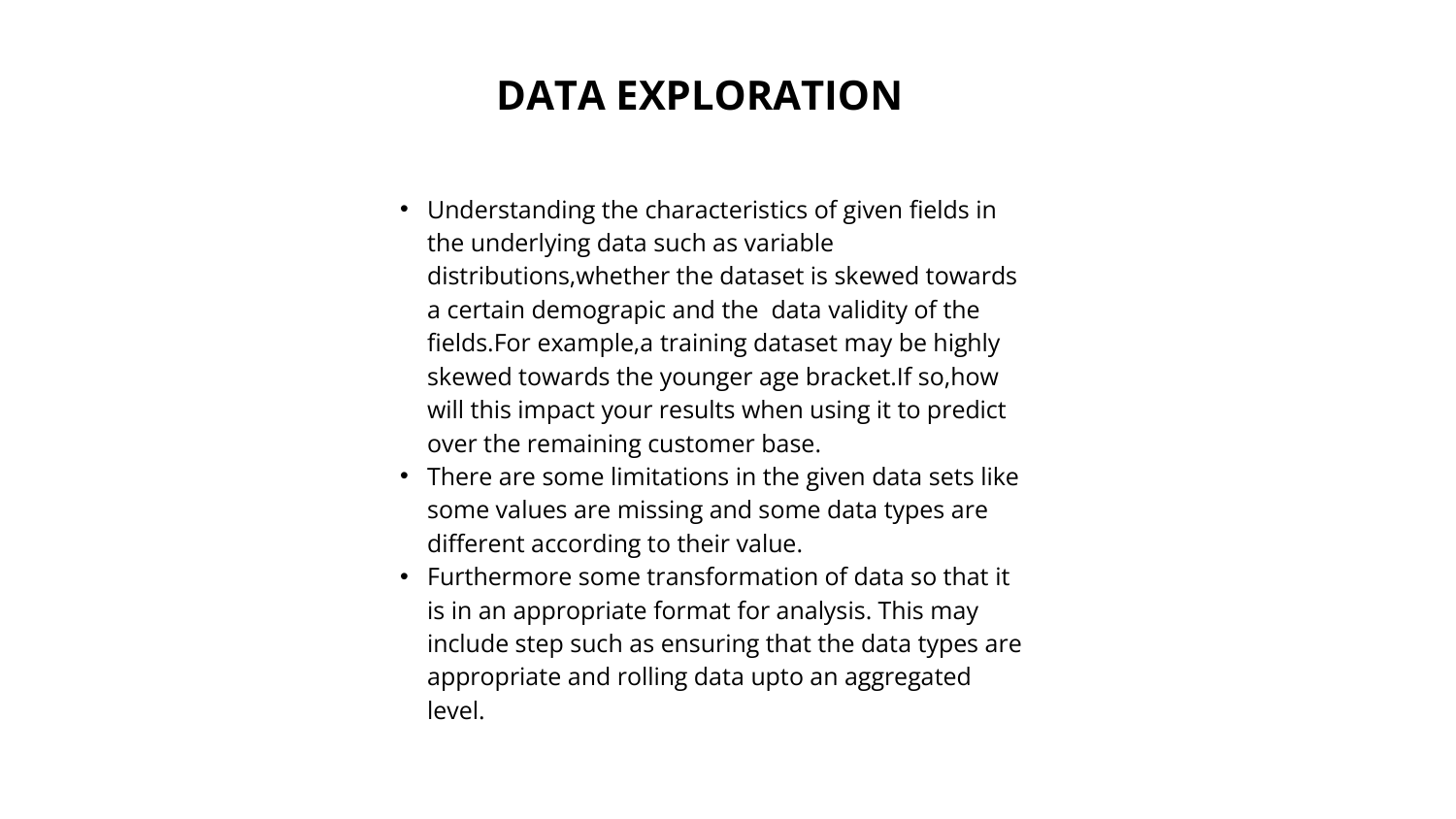

Data EDADDTAxplor

DATA EXPLORATION
Understanding the characteristics of given fields in the underlying data such as variable distributions,whether the dataset is skewed towards a certain demograpic and the  data validity of the fields.For example,a training dataset may be highly skewed towards the younger age bracket.If so,how will this impact your results when using it to predict over the remaining customer base.
There are some limitations in the given data sets like some values are missing and some data types are different according to their value.
Furthermore some transformation of data so that it is in an appropriate format for analysis. This may include step such as ensuring that the data types are appropriate and rolling data upto an aggregated level.